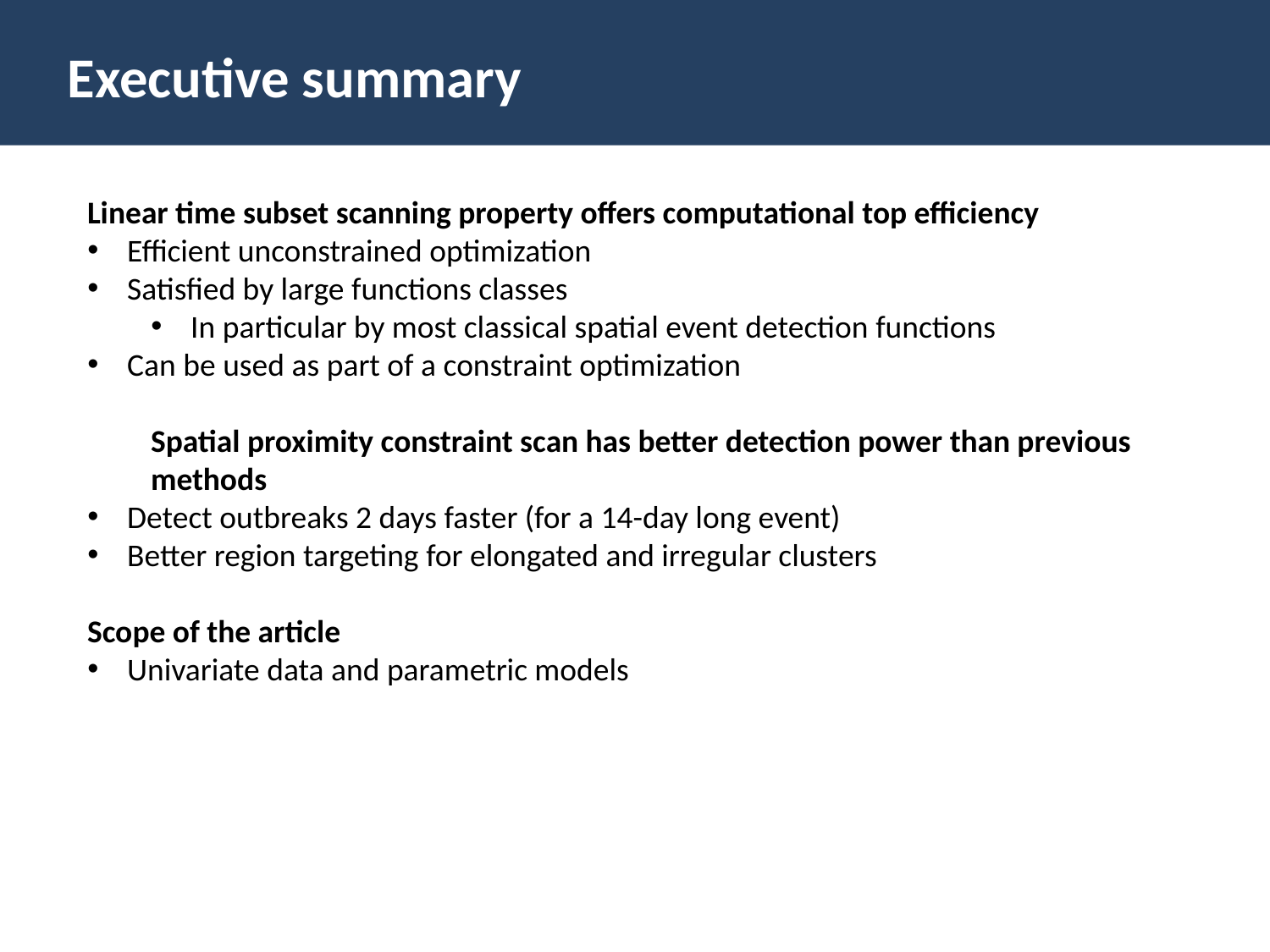

Executive summary
Linear time subset scanning property offers computational top efficiency
Efficient unconstrained optimization
Satisfied by large functions classes
In particular by most classical spatial event detection functions
Can be used as part of a constraint optimization

Spatial proximity constraint scan has better detection power than previous methods
Detect outbreaks 2 days faster (for a 14-day long event)
Better region targeting for elongated and irregular clusters

Scope of the article
Univariate data and parametric models